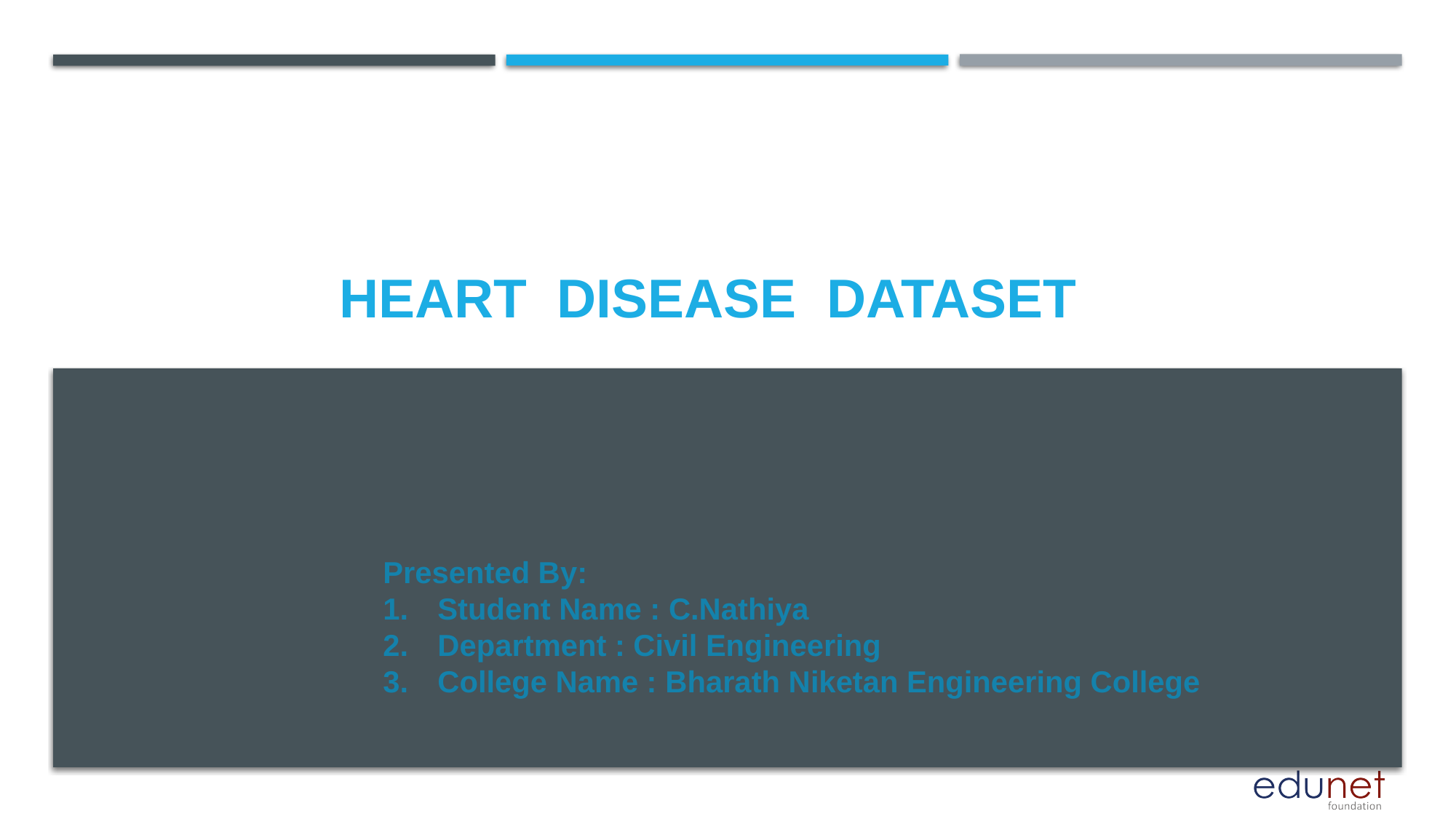

# HEART  DISEASE  DATASET
Presented By:
Student Name : C.Nathiya
Department : Civil Engineering
College Name : Bharath Niketan Engineering College